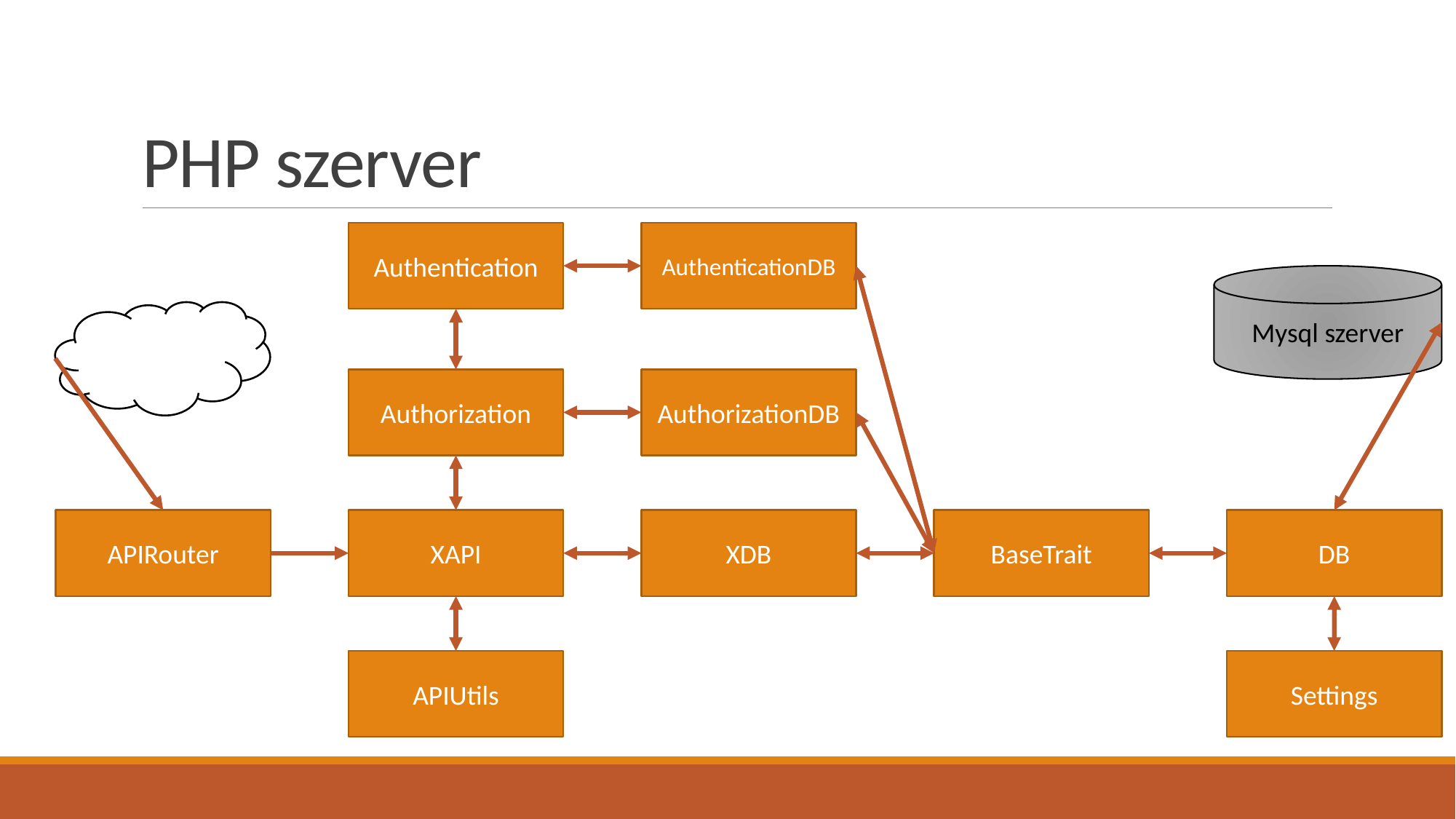

# PHP szerver
Authentication
AuthenticationDB
Mysql szerver

Authorization
AuthorizationDB
APIRouter
XAPI
XDB
BaseTrait
DB
APIUtils
Settings